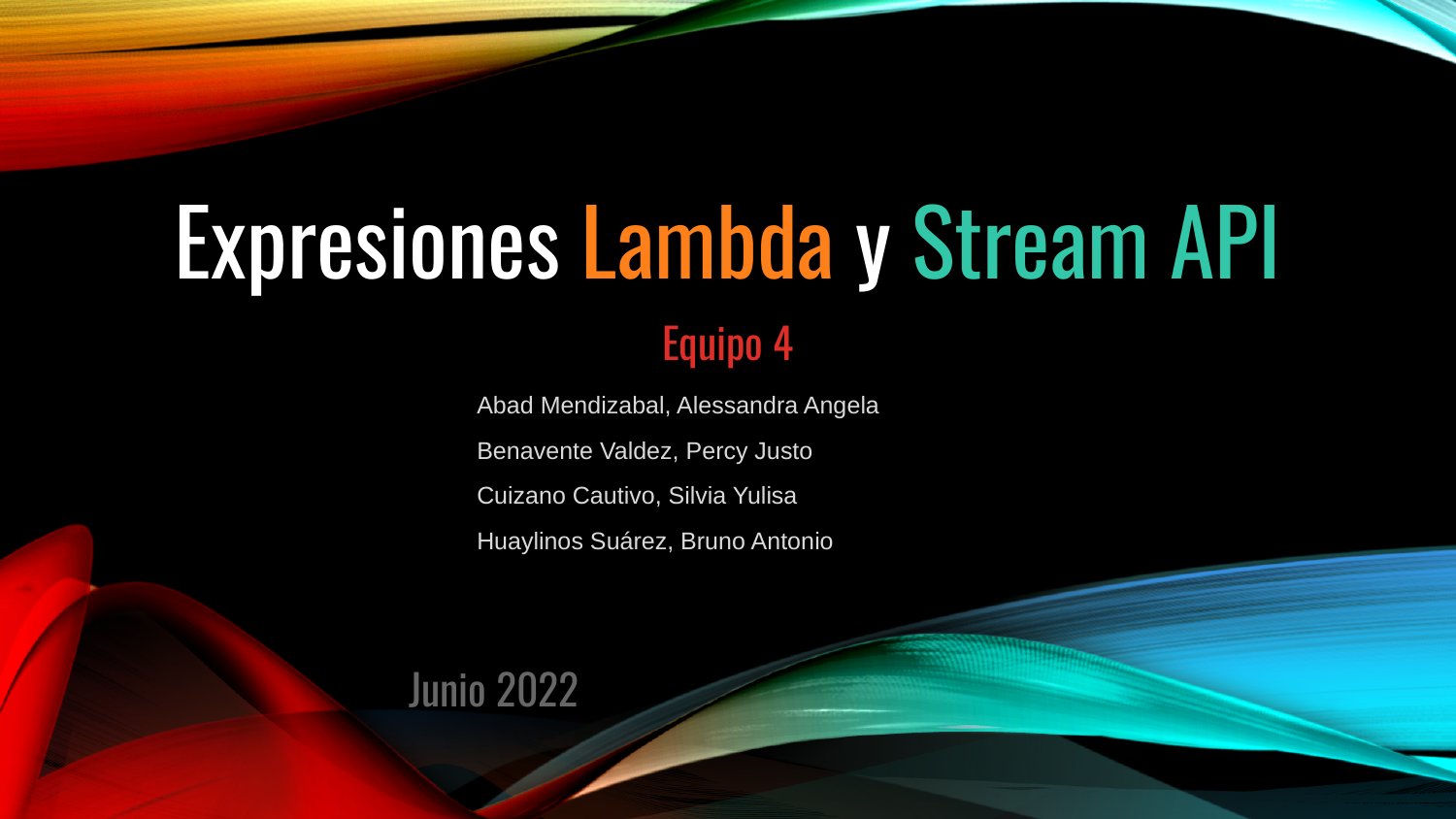

# Expresiones Lambda y Stream API
Equipo 4
Abad Mendizabal, Alessandra Angela
Benavente Valdez, Percy Justo
Cuizano Cautivo, Silvia Yulisa
Huaylinos Suárez, Bruno Antonio

Junio 2022